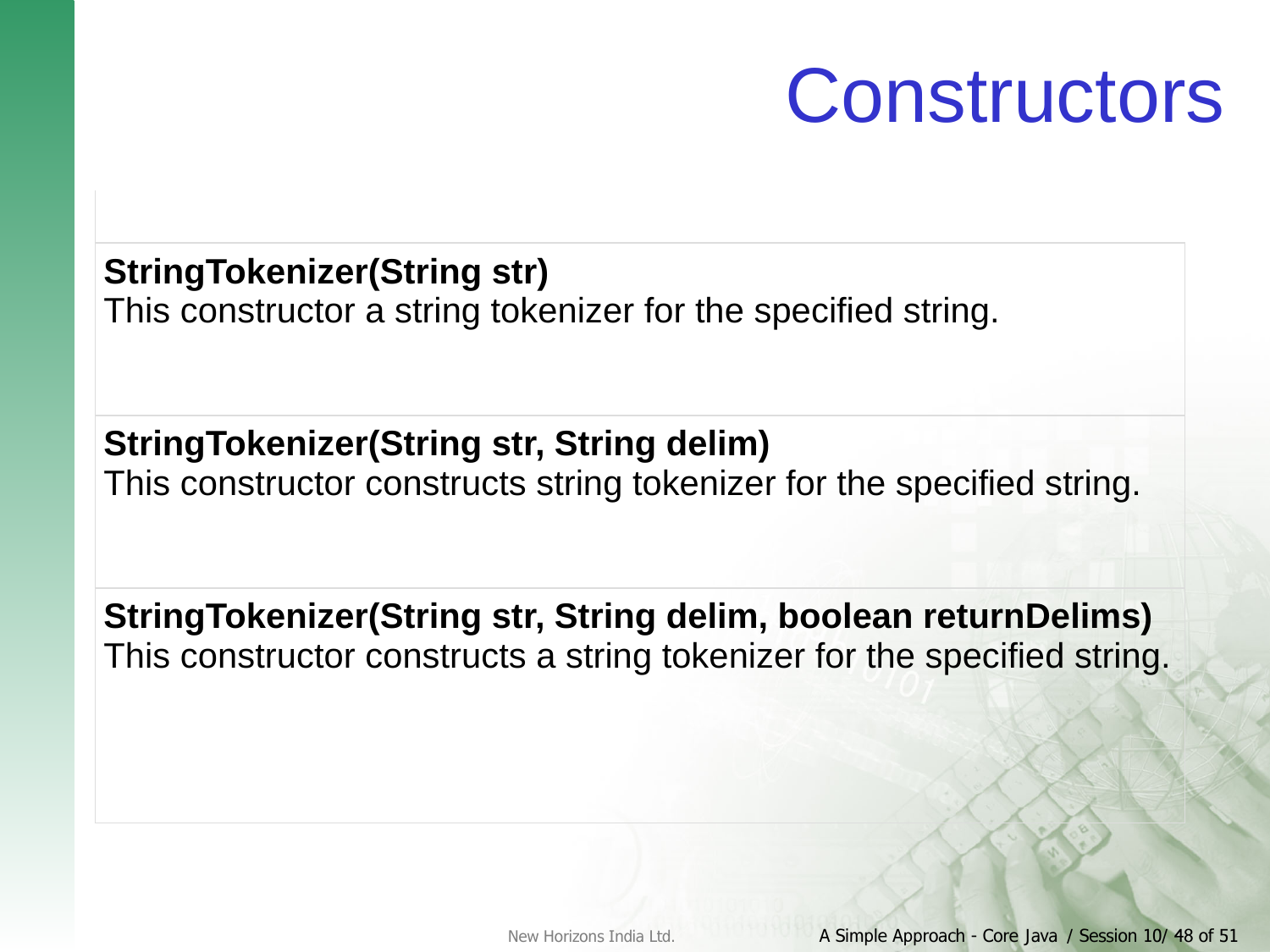

# Constructors
|  |
| --- |
| StringTokenizer(String str) This constructor a string tokenizer for the specified string. |
| StringTokenizer(String str, String delim) This constructor constructs string tokenizer for the specified string. |
| StringTokenizer(String str, String delim, boolean returnDelims) This constructor constructs a string tokenizer for the specified string. |